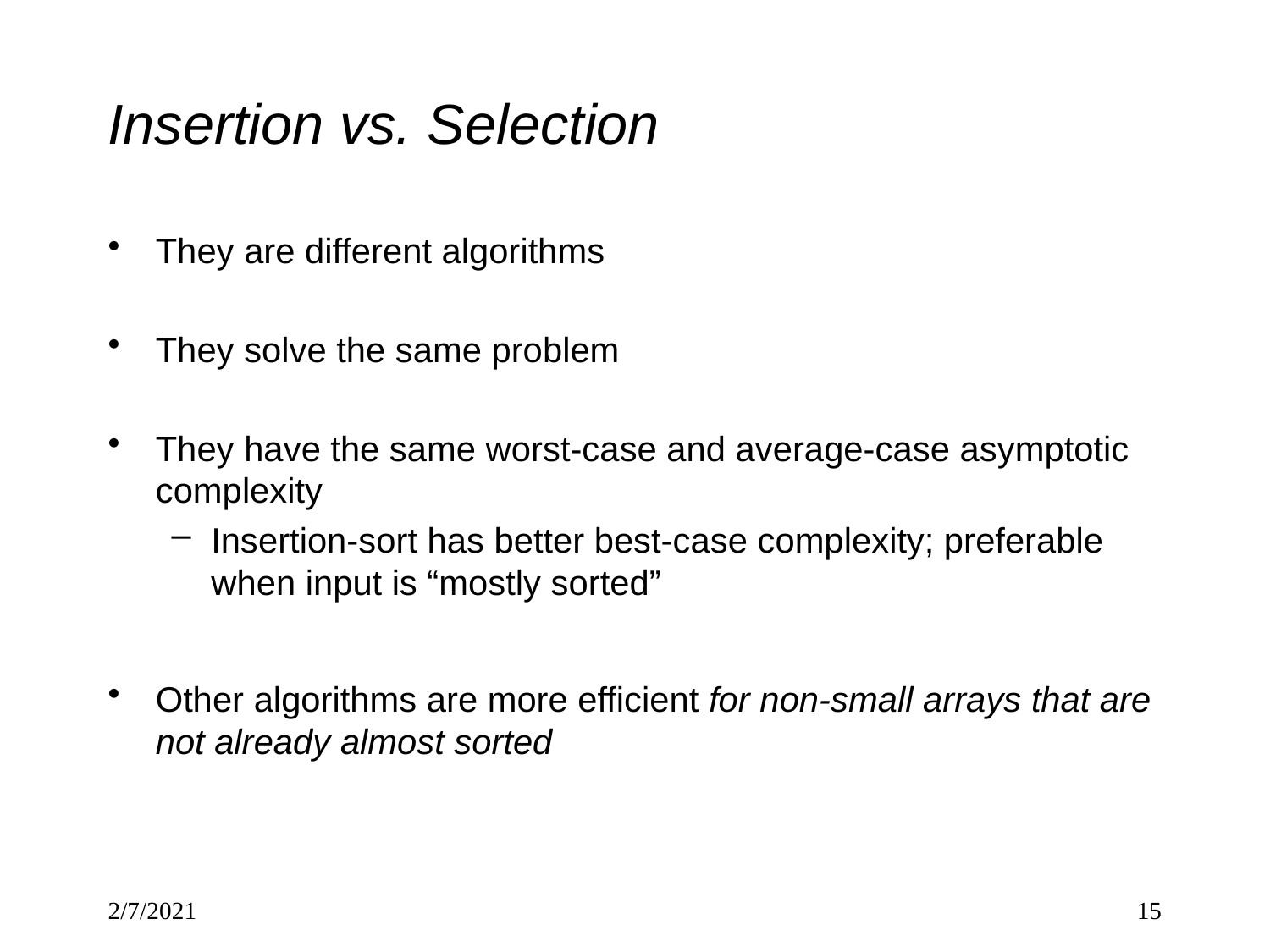

# Insertion vs. Selection
They are different algorithms

They solve the same problem

They have the same worst-case and average-case asymptotic complexity
Insertion-sort has better best-case complexity; preferable when input is “mostly sorted”

Other algorithms are more efficient for non-small arrays that are not already almost sorted
2/7/2021
15